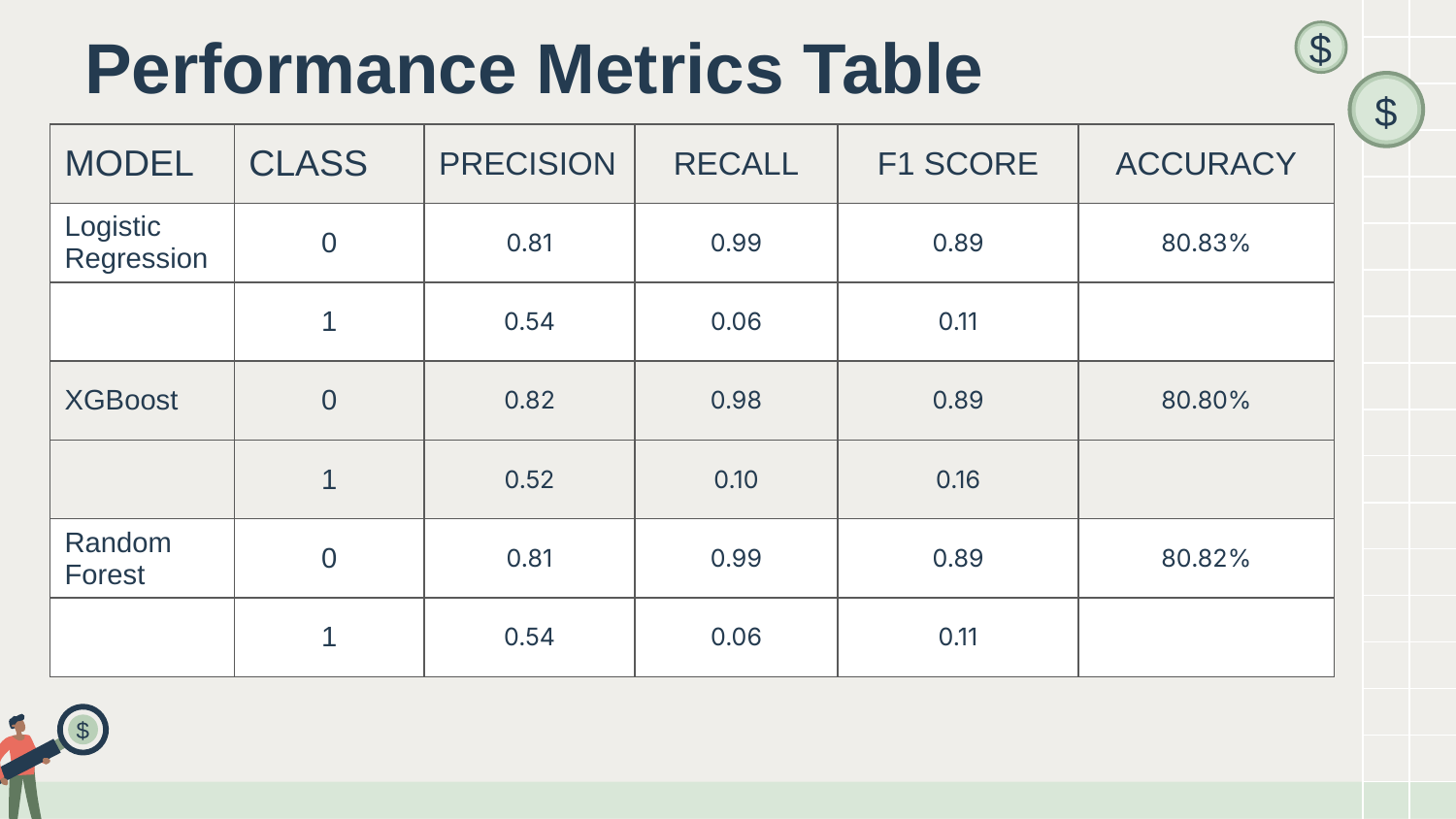

# Performance Metrics Table
| MODEL | CLASS | PRECISION | RECALL | F1 SCORE | ACCURACY |
| --- | --- | --- | --- | --- | --- |
| Logistic Regression | 0 | 0.81 | 0.99 | 0.89 | 80.83% |
|  | 1 | 0.54 | 0.06 | 0.11 |  |
| XGBoost | 0 | 0.82 | 0.98 | 0.89 | 80.80% |
|  | 1 | 0.52 | 0.10 | 0.16 |  |
| Random Forest | 0 | 0.81 | 0.99 | 0.89 | 80.82% |
|  | 1 | 0.54 | 0.06 | 0.11 |  |